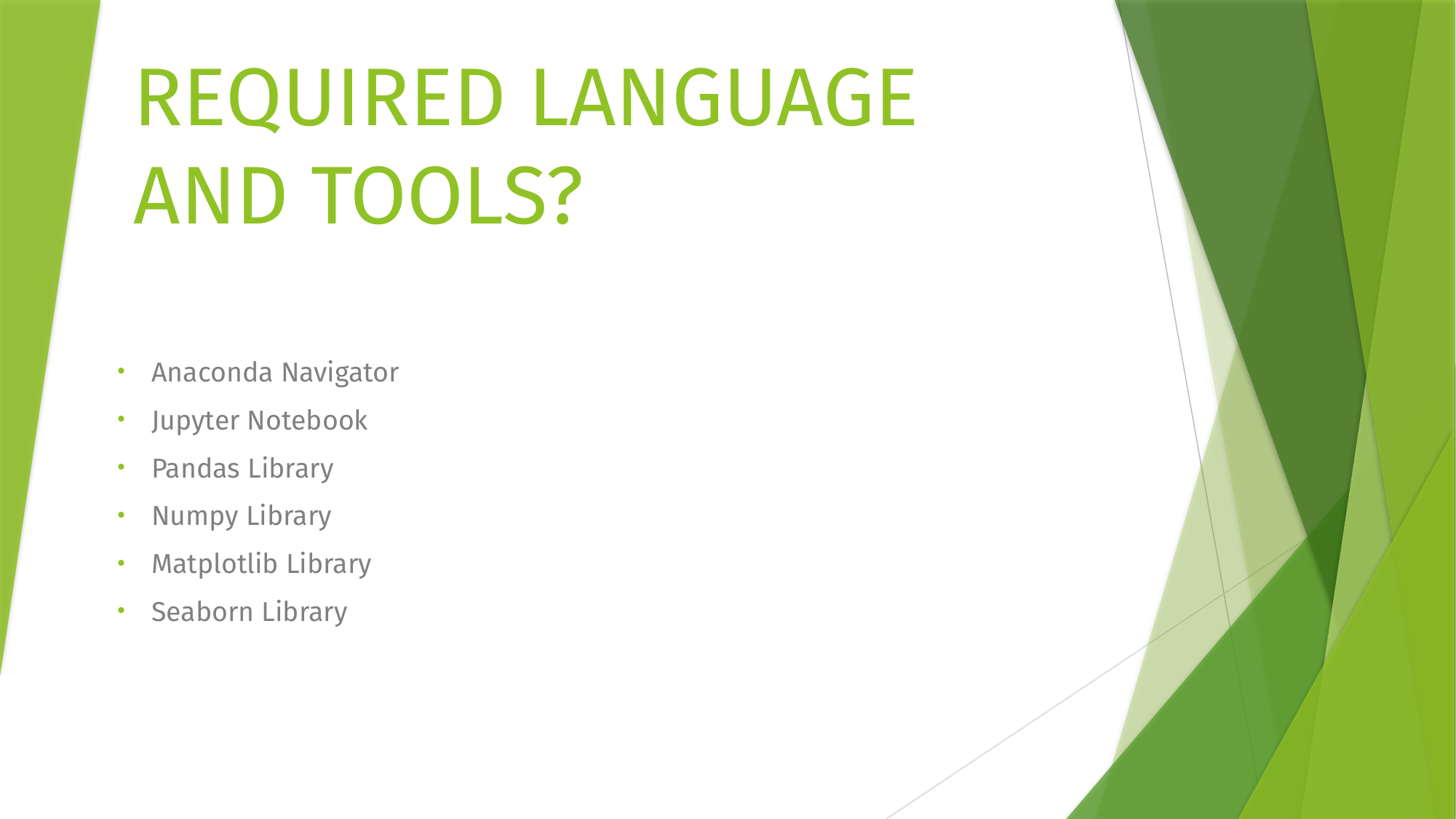

# REQUIRED LANGUAGE AND TOOLS?

Anaconda Navigator
Jupyter Notebook
Pandas Library
Numpy Library
Matplotlib Library
Seaborn Library